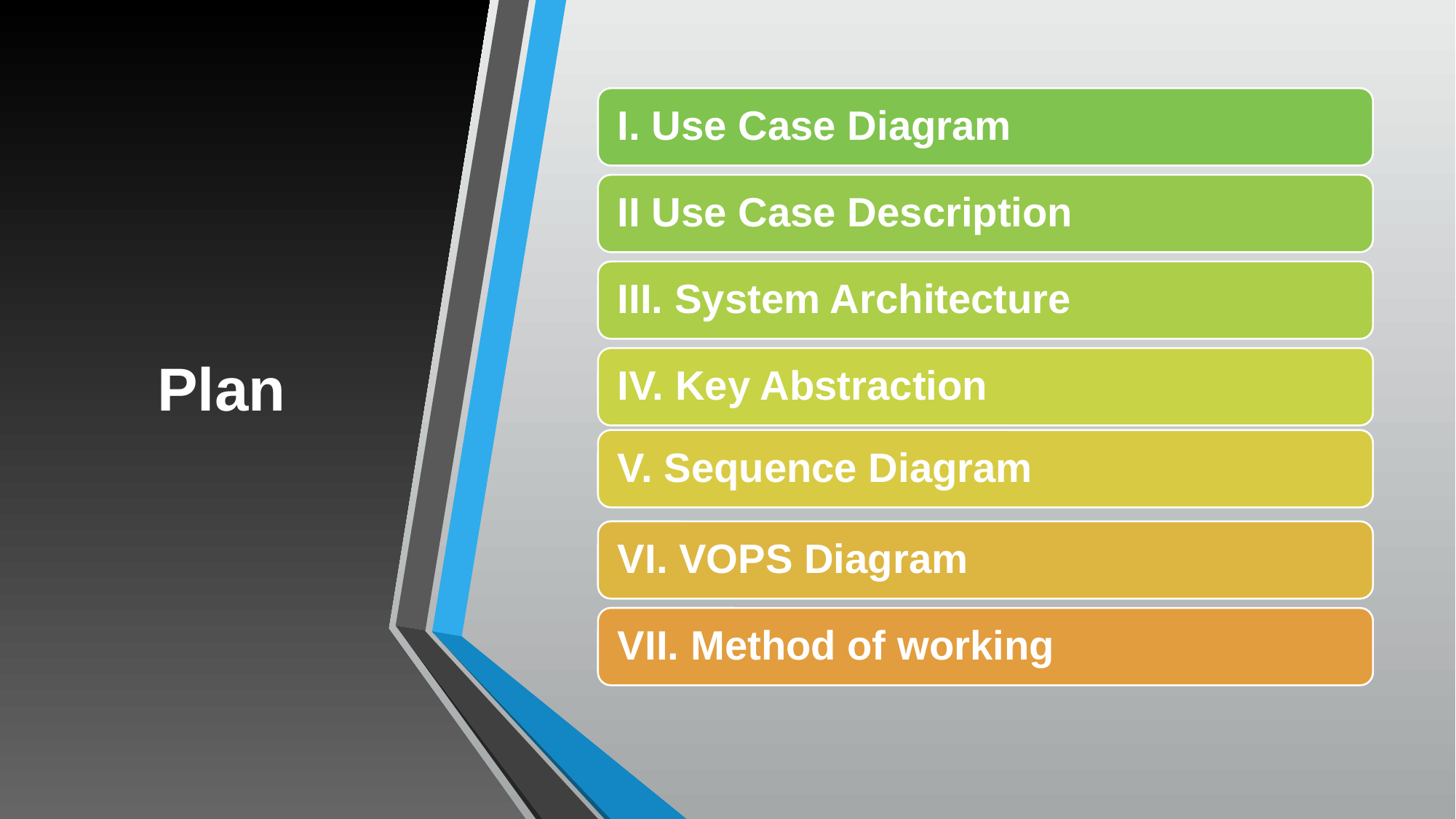

# Plan
I. Use Case Diagram
II Use Case Description
III. System Architecture
IV. Key Abstraction
V. Sequence Diagram
VI. VOPS Diagram
VII. Method of working